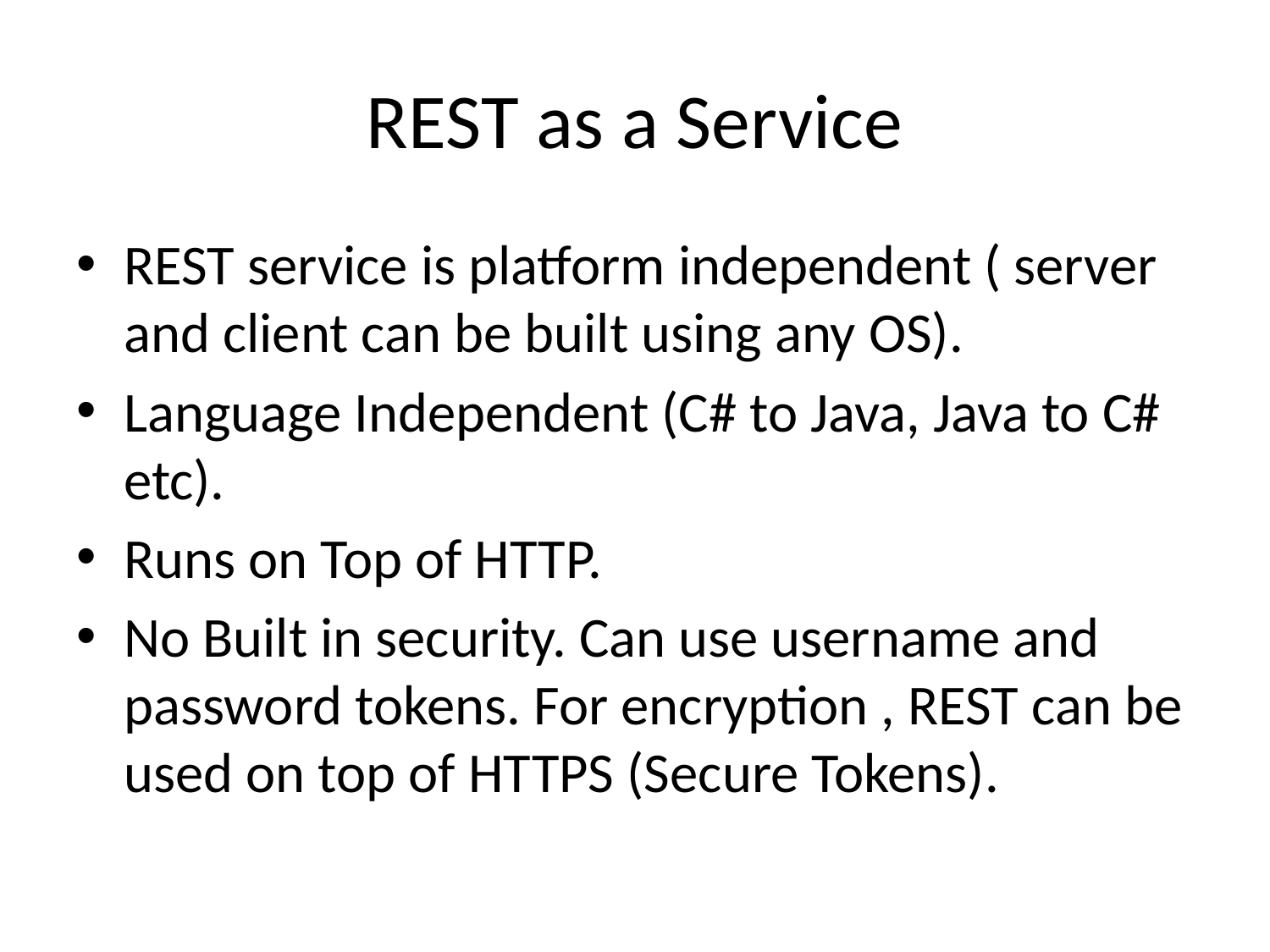

# REST as a Service
REST service is platform independent ( server and client can be built using any OS).
Language Independent (C# to Java, Java to C# etc).
Runs on Top of HTTP.
No Built in security. Can use username and password tokens. For encryption , REST can be used on top of HTTPS (Secure Tokens).